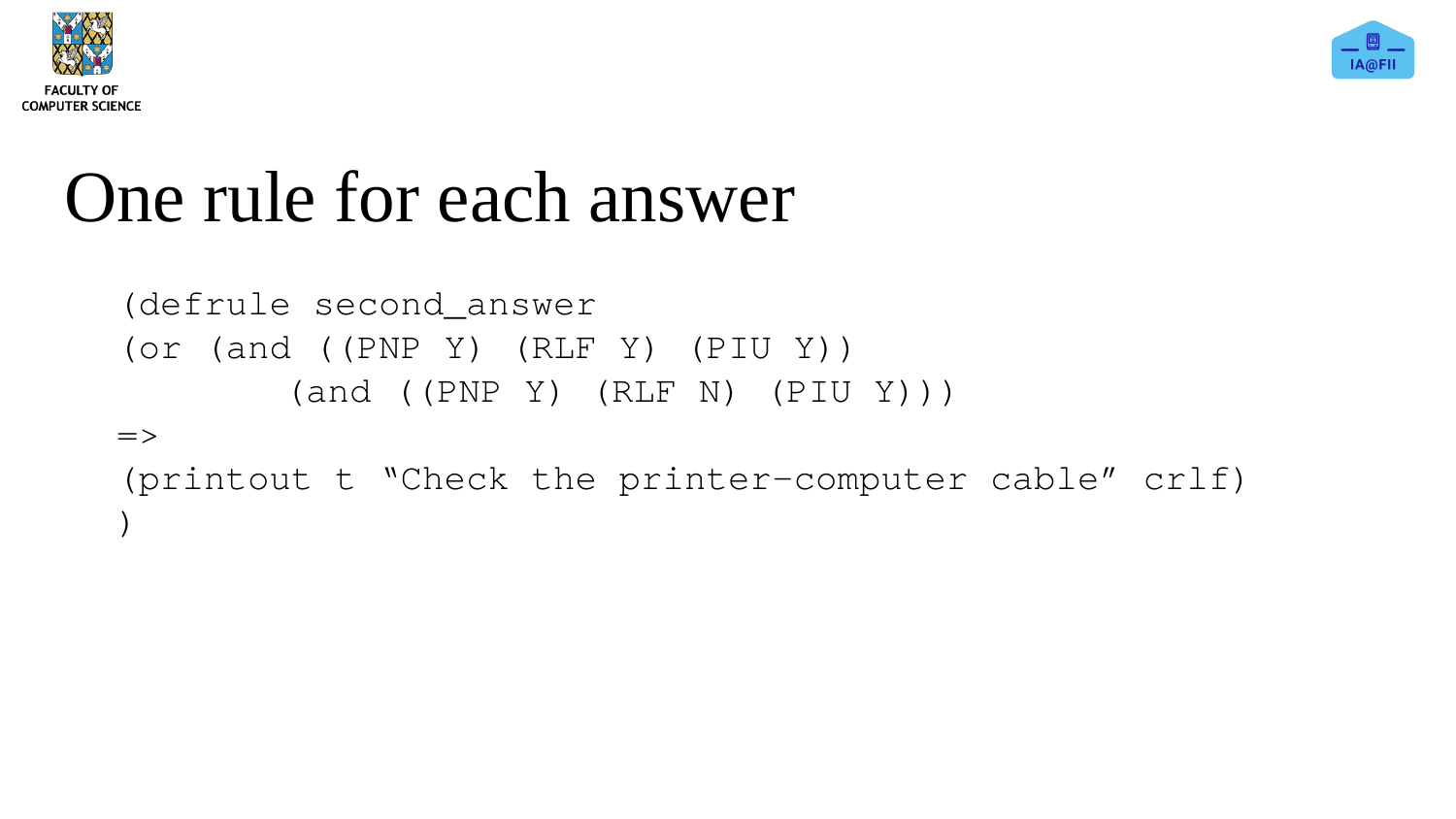

# One rule for each answer
(defrule second_answer
(or (and ((PNP Y) (RLF Y) (PIU Y))
	 (and ((PNP Y) (RLF N) (PIU Y)))
=>
(printout t “Check the printer-computer cable” crlf)
)